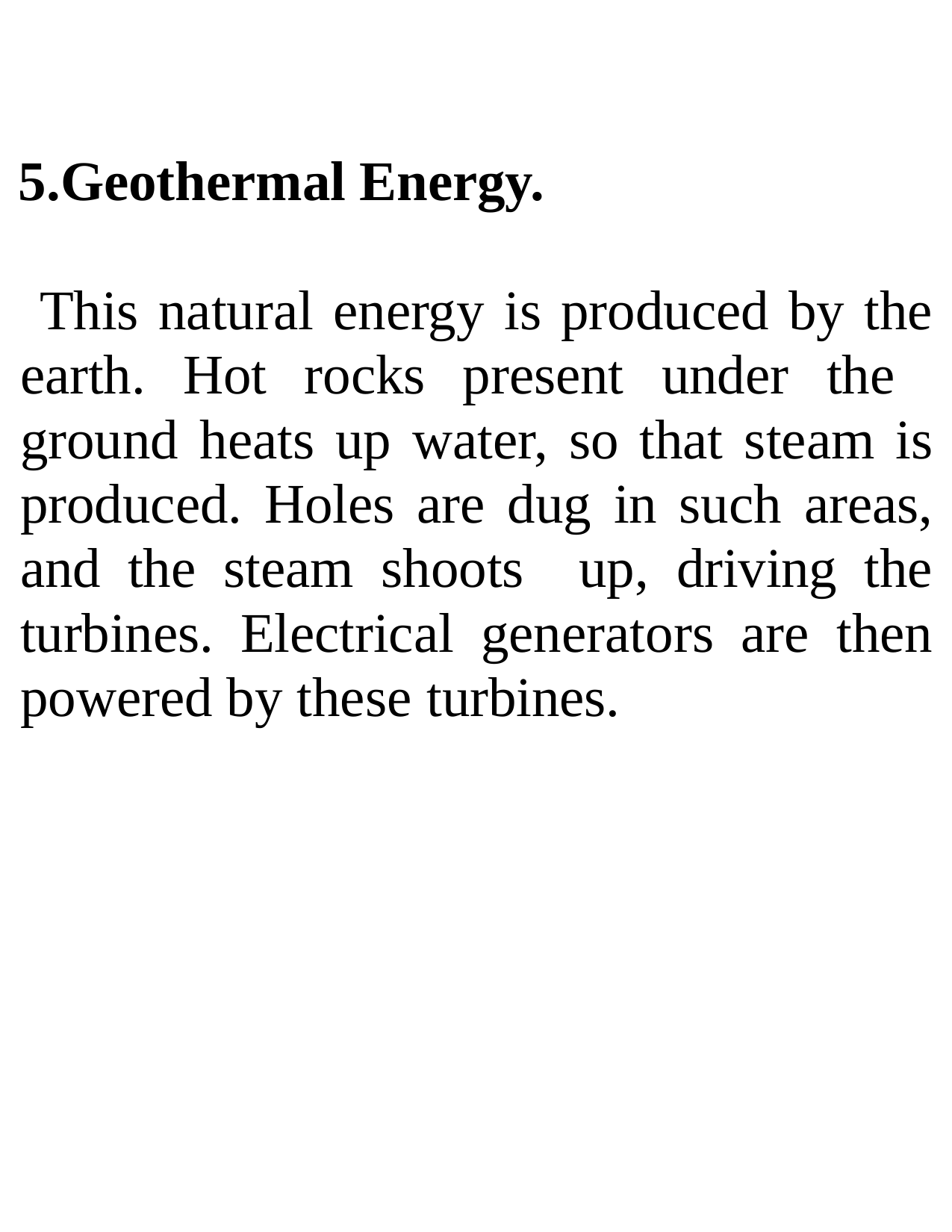

Geothermal Energy.

 This natural energy is produced by the earth. Hot rocks present under the  ground heats up water, so that steam is produced. Holes are dug in such areas, and the steam shoots  up, driving the turbines. Electrical generators are then powered by these turbines.